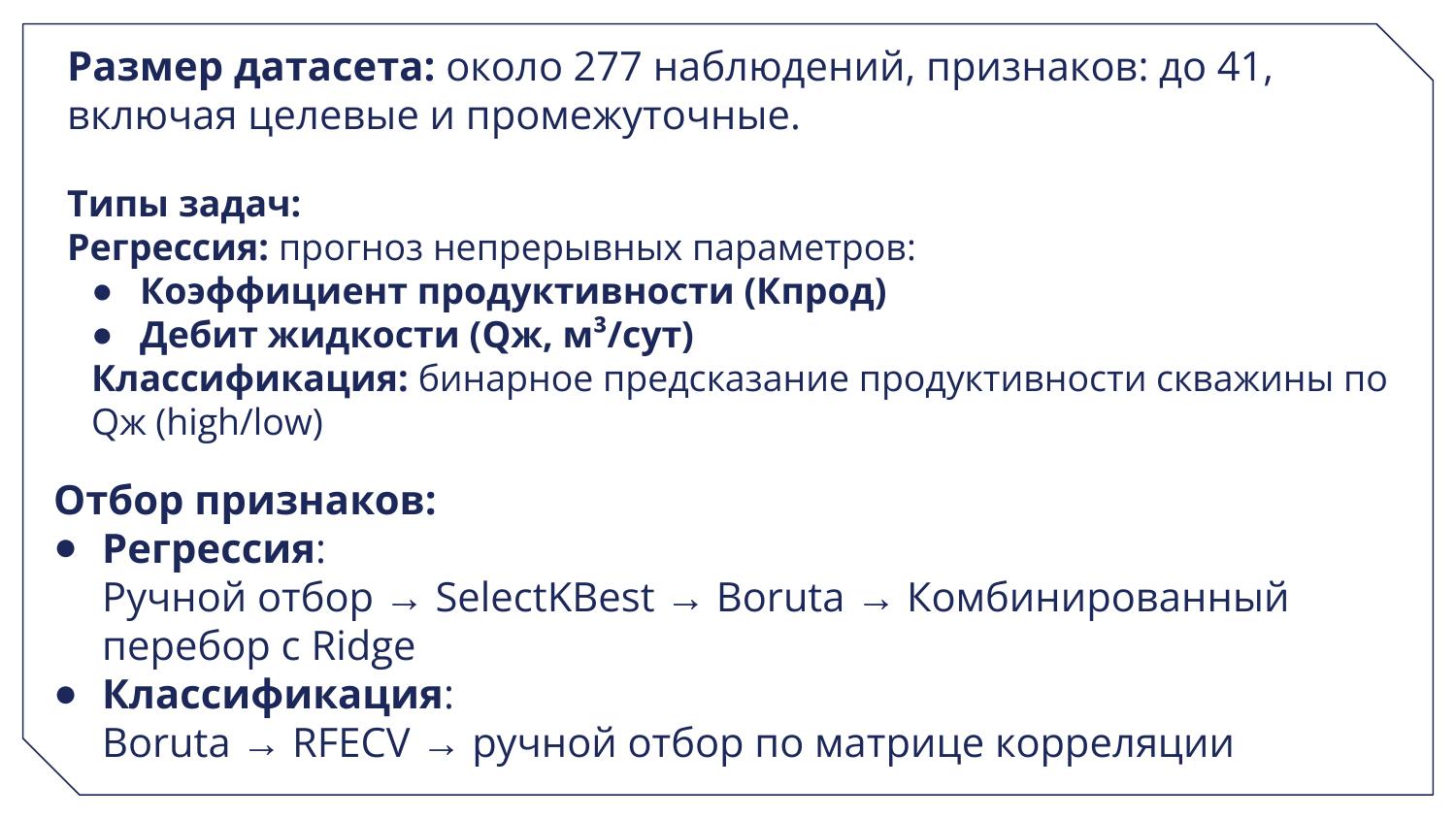

Размер датасета: около 277 наблюдений, признаков: до 41, включая целевые и промежуточные.

Типы задач:
Регрессия: прогноз непрерывных параметров:
Коэффициент продуктивности (Кпрод)
Дебит жидкости (Qж, м³/сут)
Классификация: бинарное предсказание продуктивности скважины по Qж (high/low)

Отбор признаков:
Регрессия:
Ручной отбор → SelectKBest → Boruta → Комбинированный перебор с Ridge
Классификация:
Boruta → RFECV → ручной отбор по матрице корреляции